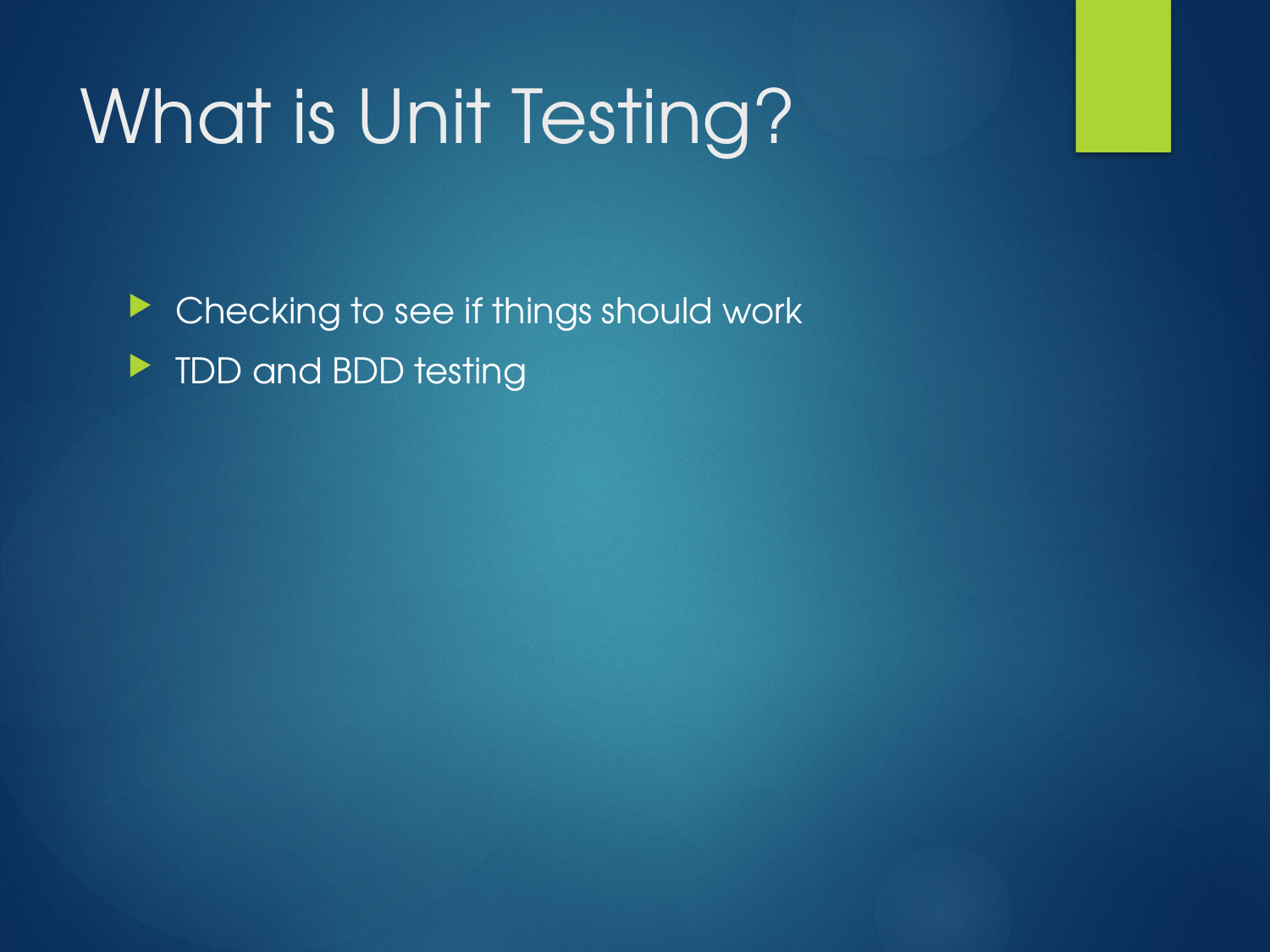

# What is Unit Testing?
Checking to see if things should work
TDD and BDD testing